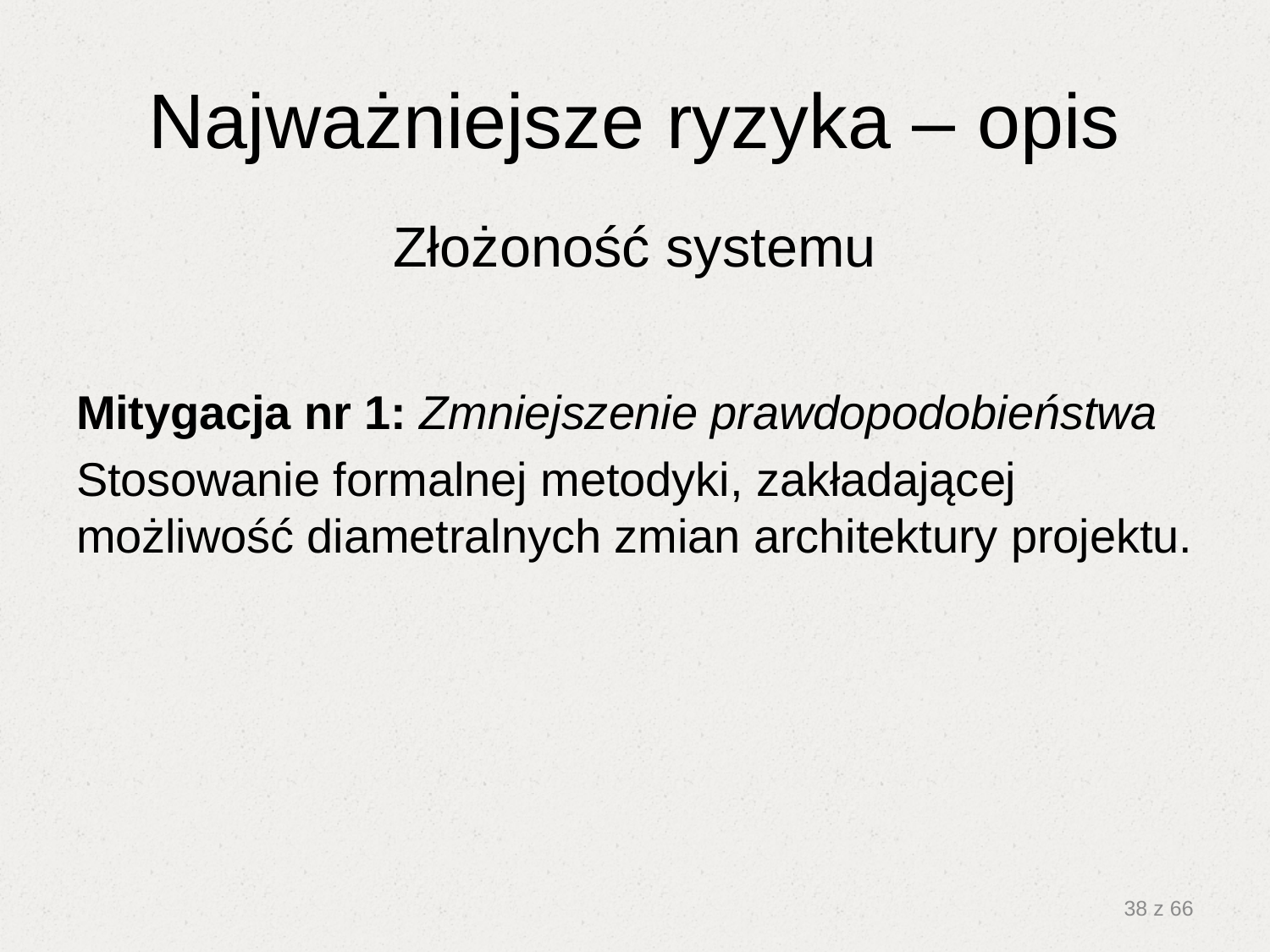

# Najważniejsze ryzyka – opis
Złożoność systemu
Mitygacja nr 1: Zmniejszenie prawdopodobieństwa
Stosowanie formalnej metodyki, zakładającej możliwość diametralnych zmian architektury projektu.
38 z 66